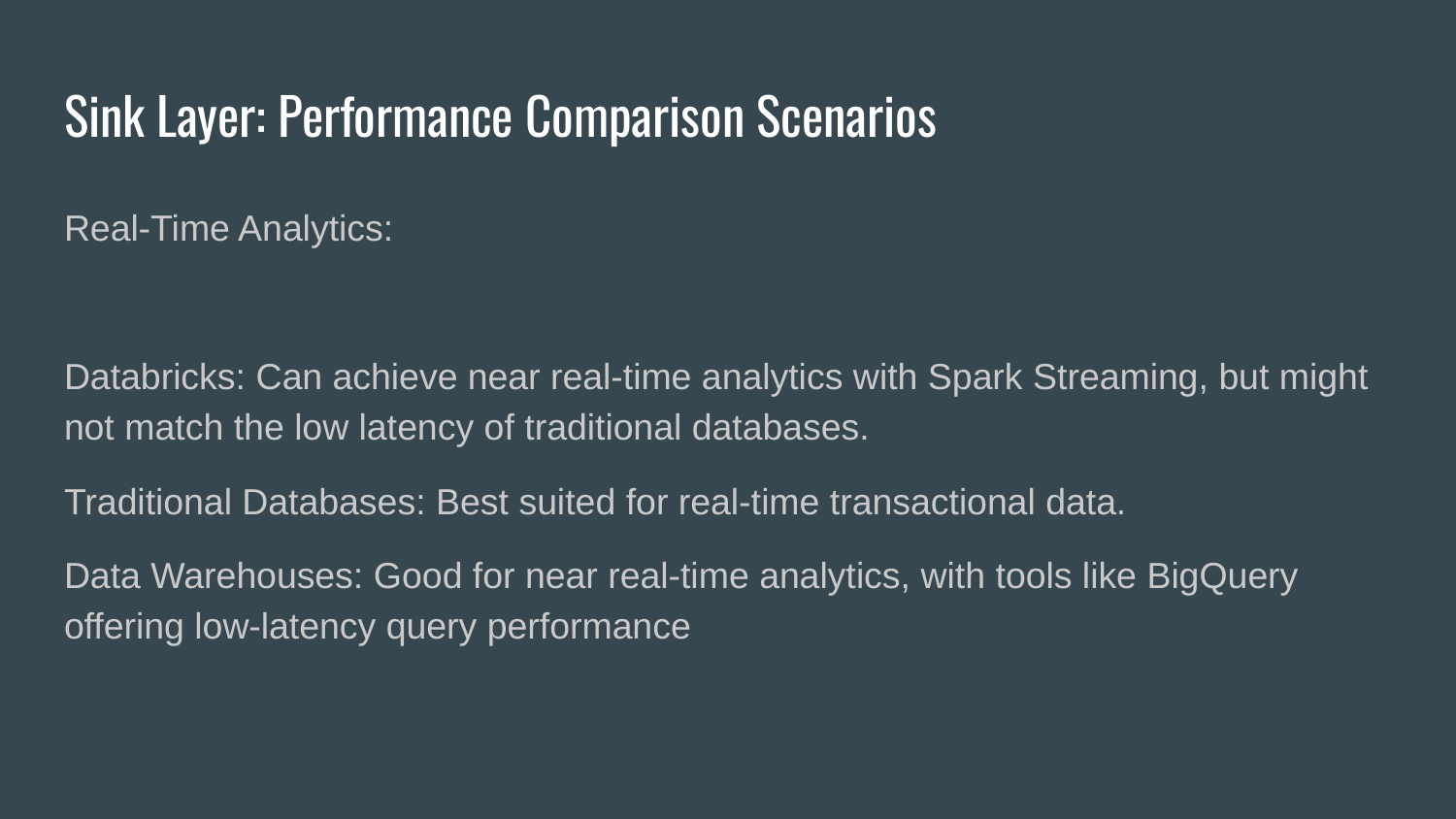

# Sink Layer: Performance Comparison Scenarios

Real-Time Analytics:

Databricks: Can achieve near real-time analytics with Spark Streaming, but might not match the low latency of traditional databases.
Traditional Databases: Best suited for real-time transactional data.
Data Warehouses: Good for near real-time analytics, with tools like BigQuery offering low-latency query performance